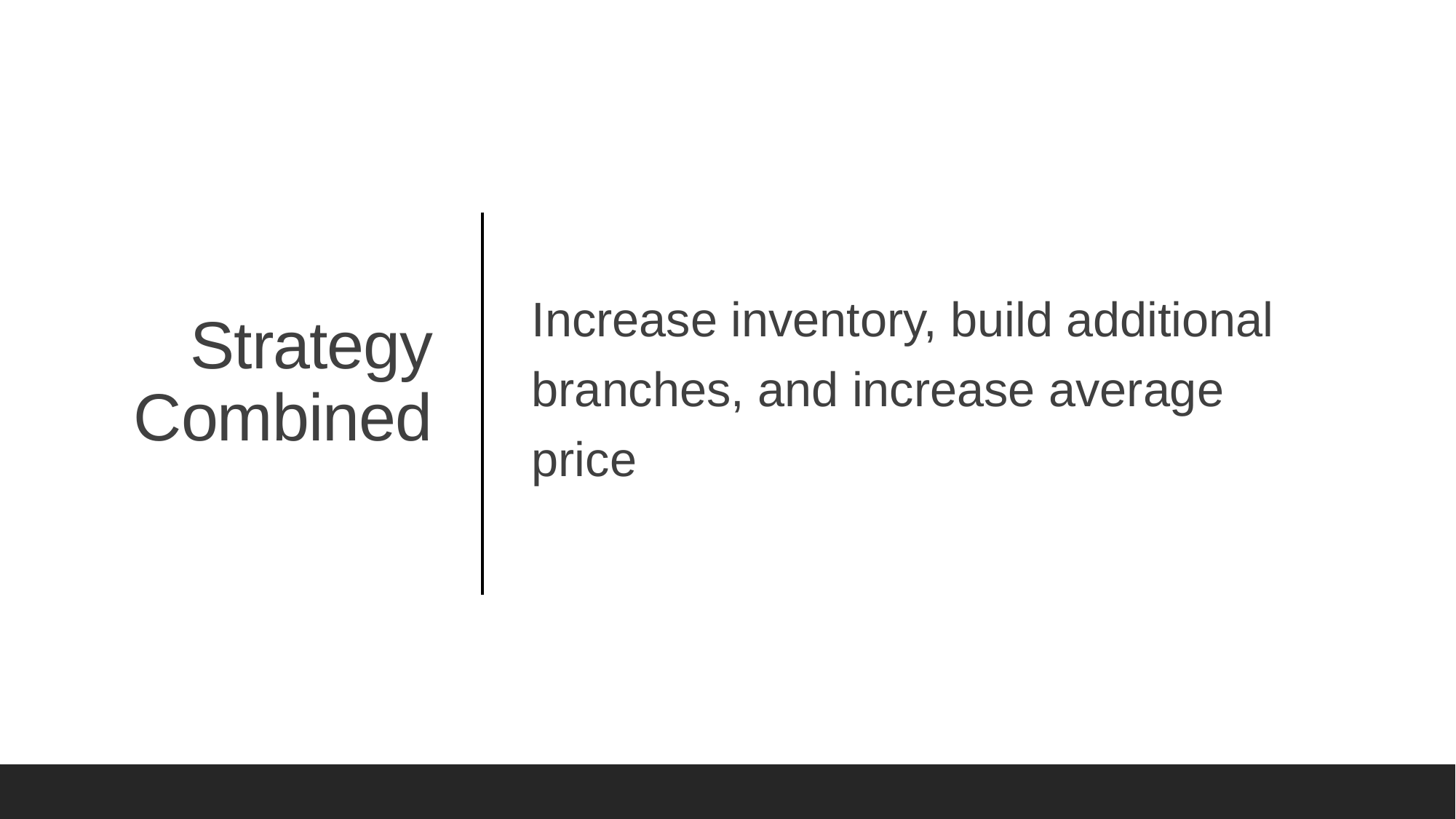

Increase inventory, build additional branches, and increase average price
# Strategy Combined